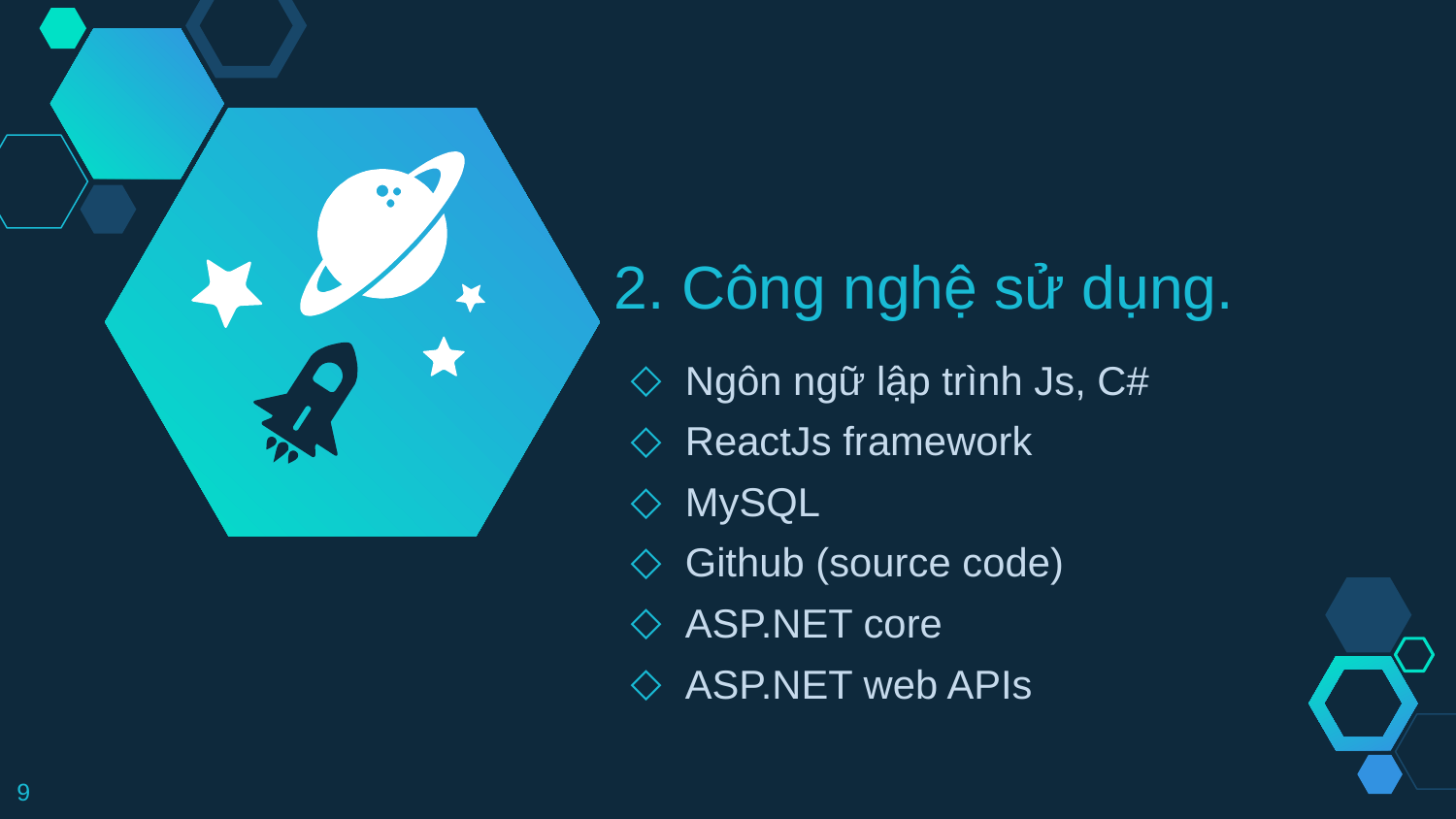

2. Công nghệ sử dụng.

Ngôn ngữ lập trình Js, C#
ReactJs framework
MySQL
Github (source code)
ASP.NET core
ASP.NET web APIs

9